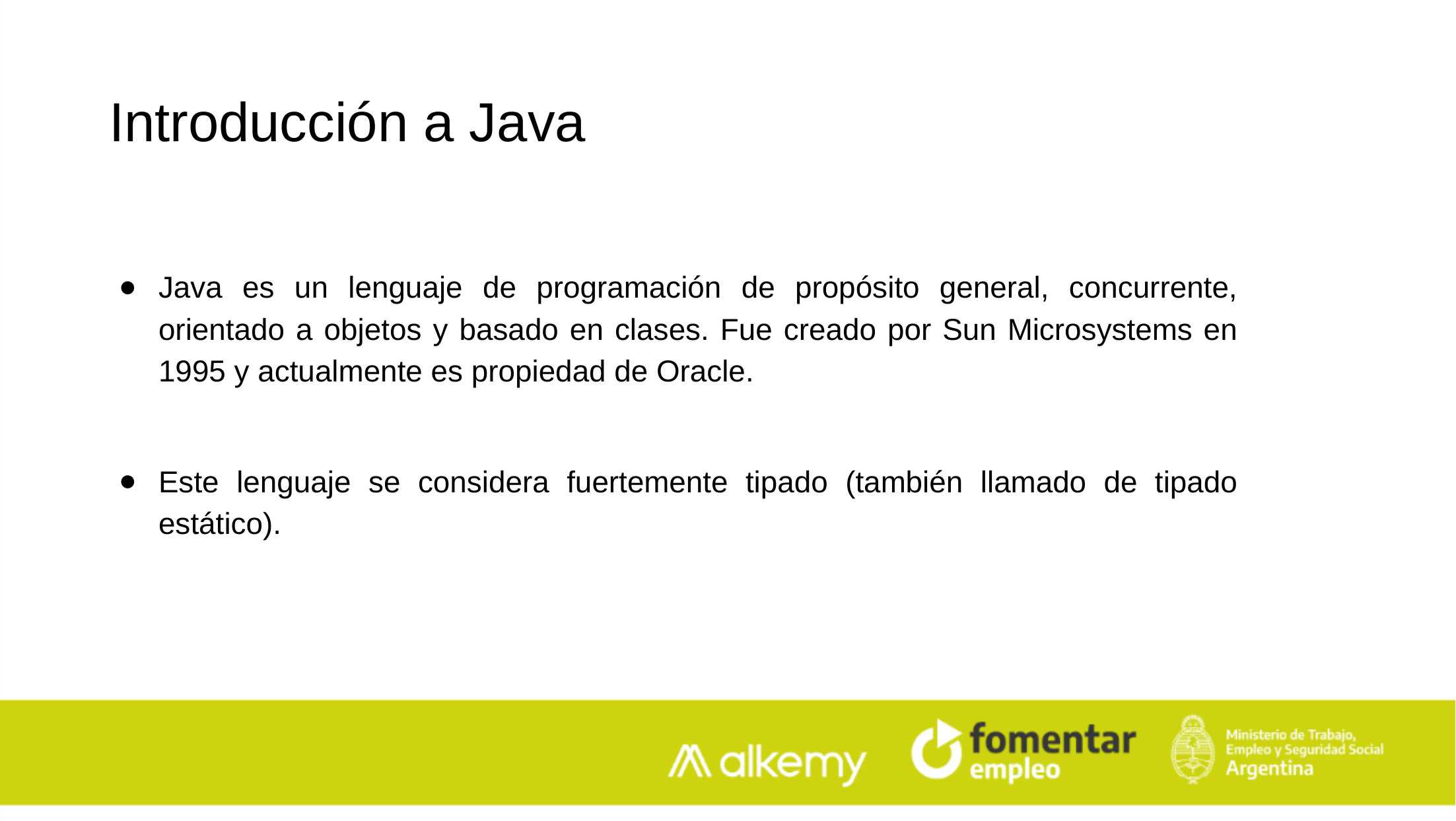

Introducción a Java
Java es un lenguaje de programación de propósito general, concurrente, orientado a objetos y basado en clases. Fue creado por Sun Microsystems en 1995 y actualmente es propiedad de Oracle.

Este lenguaje se considera fuertemente tipado (también llamado de tipado estático).